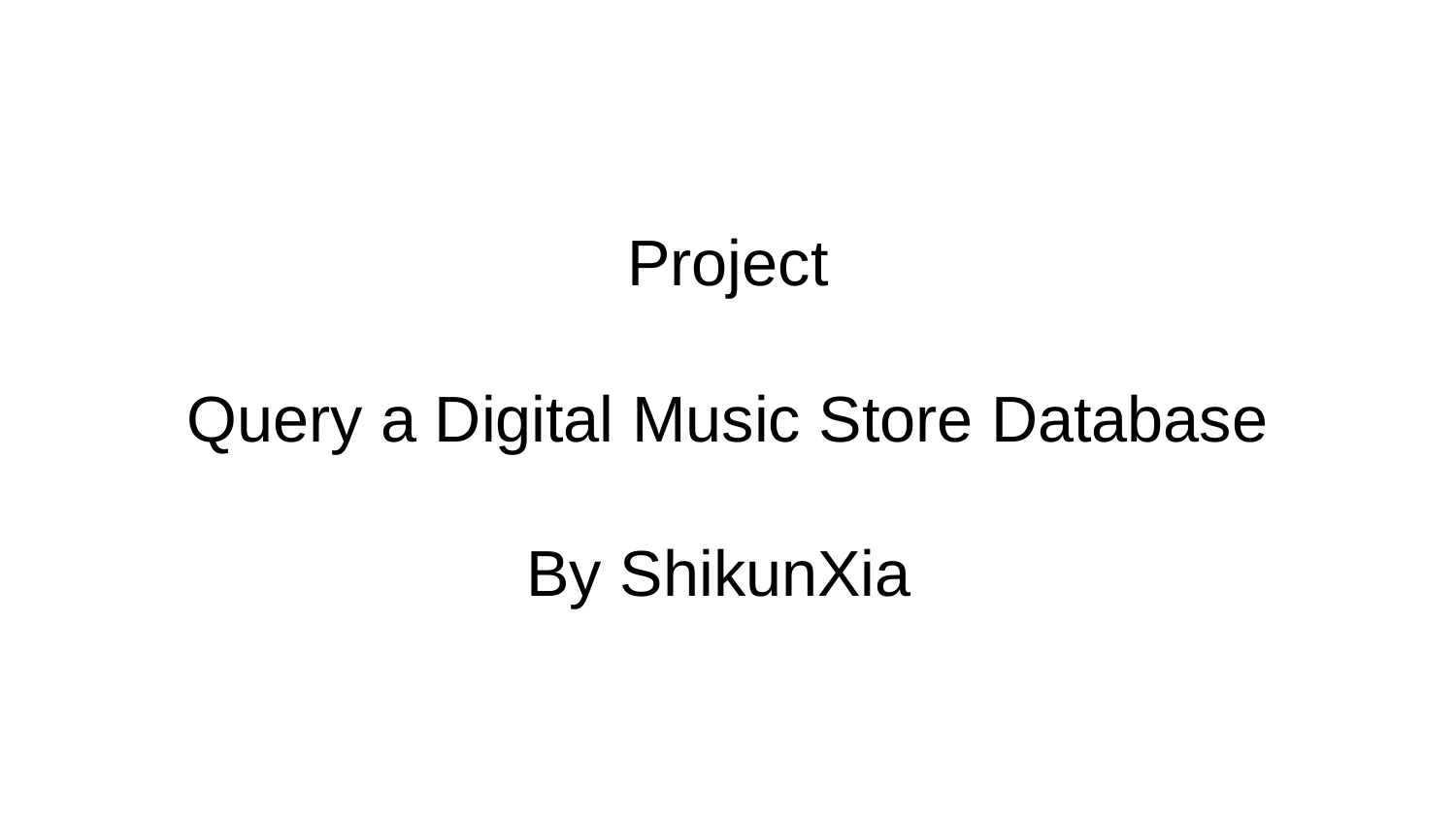

Project

Query a Digital Music Store Database

By ShikunXia